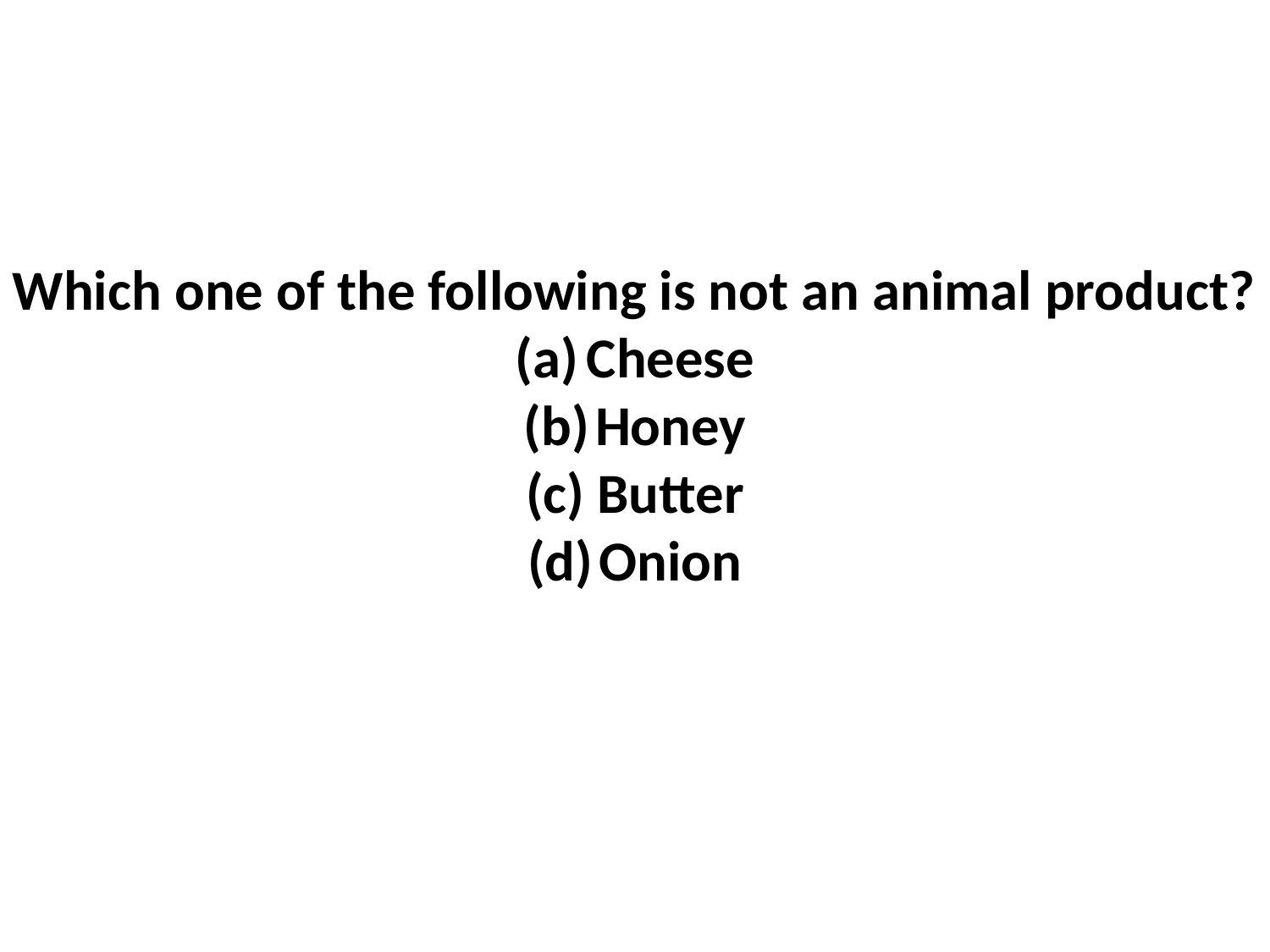

Which one of the following is not an animal product?
Cheese
Honey
Butter
Onion